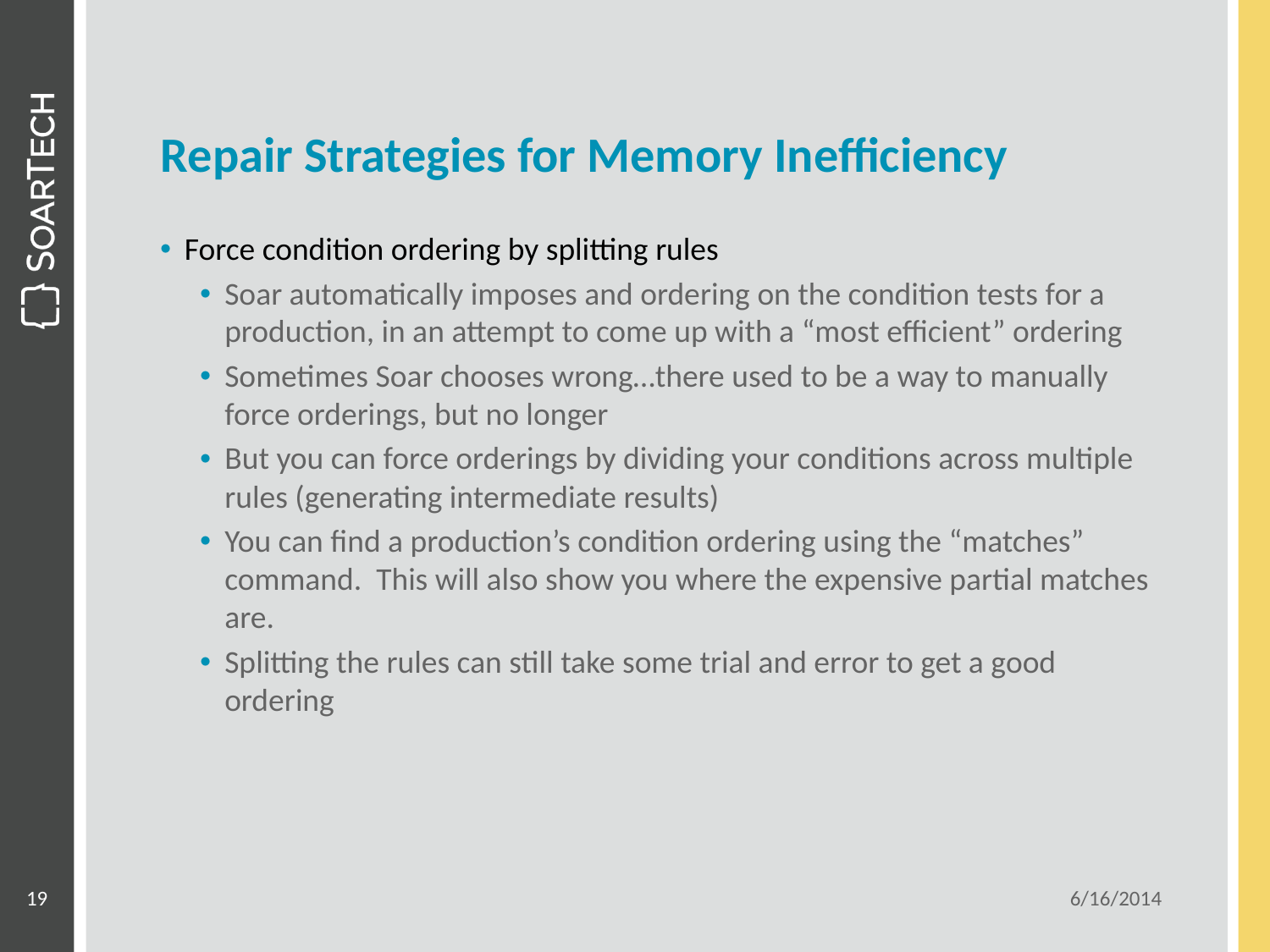

# Repair Strategies for Memory Inefficiency
Force condition ordering by splitting rules
Soar automatically imposes and ordering on the condition tests for a production, in an attempt to come up with a “most efficient” ordering
Sometimes Soar chooses wrong…there used to be a way to manually force orderings, but no longer
But you can force orderings by dividing your conditions across multiple rules (generating intermediate results)
You can find a production’s condition ordering using the “matches” command.  This will also show you where the expensive partial matches are.
Splitting the rules can still take some trial and error to get a good ordering
19
6/16/2014